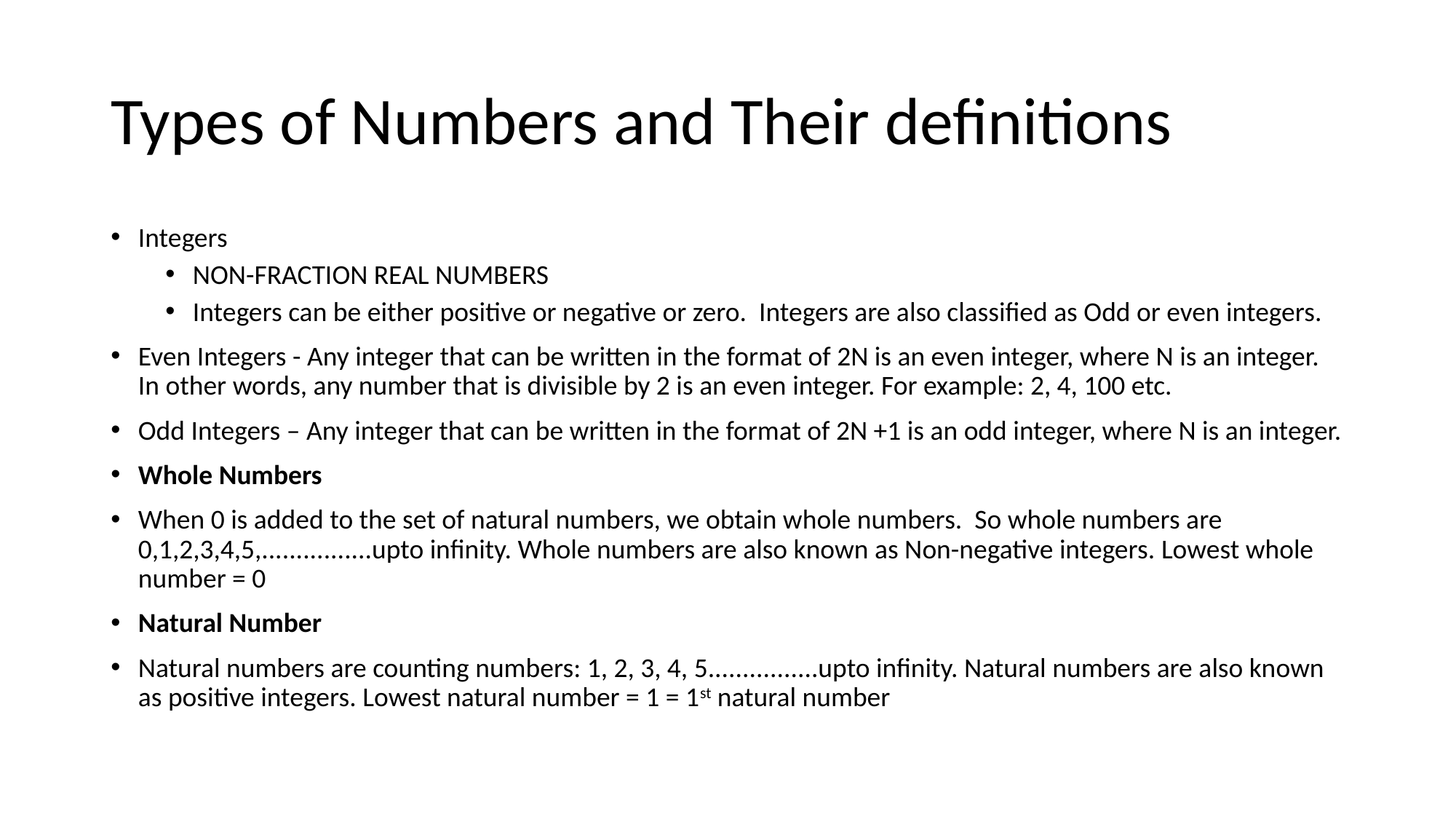

# Types of Numbers and Their definitions
Integers
NON-FRACTION REAL NUMBERS
Integers can be either positive or negative or zero.  Integers are also classified as Odd or even integers.
Even Integers - Any integer that can be written in the format of 2N is an even integer, where N is an integer. In other words, any number that is divisible by 2 is an even integer. For example: 2, 4, 100 etc.
Odd Integers – Any integer that can be written in the format of 2N +1 is an odd integer, where N is an integer.
Whole Numbers
When 0 is added to the set of natural numbers, we obtain whole numbers.  So whole numbers are 0,1,2,3,4,5,................upto infinity. Whole numbers are also known as Non-negative integers. Lowest whole number = 0
Natural Number
Natural numbers are counting numbers: 1, 2, 3, 4, 5................upto infinity. Natural numbers are also known as positive integers. Lowest natural number = 1 = 1st natural number